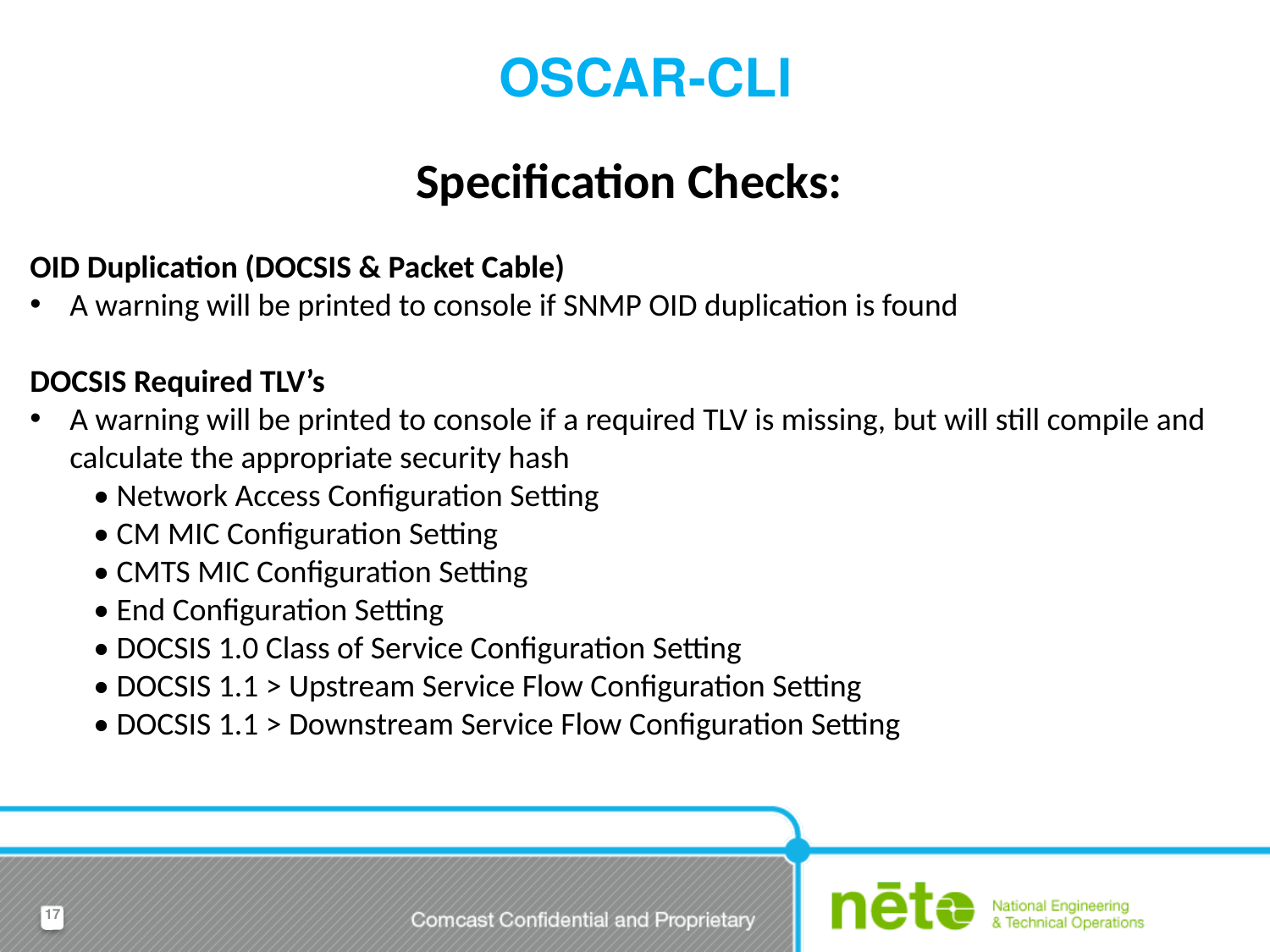

# OSCAR-CLI
Specification Checks:

OID Duplication (DOCSIS & Packet Cable)
A warning will be printed to console if SNMP OID duplication is found

DOCSIS Required TLV’s
A warning will be printed to console if a required TLV is missing, but will still compile and calculate the appropriate security hash
• Network Access Configuration Setting
• CM MIC Configuration Setting
• CMTS MIC Configuration Setting
• End Configuration Setting
• DOCSIS 1.0 Class of Service Configuration Setting
• DOCSIS 1.1 > Upstream Service Flow Configuration Setting
• DOCSIS 1.1 > Downstream Service Flow Configuration Setting